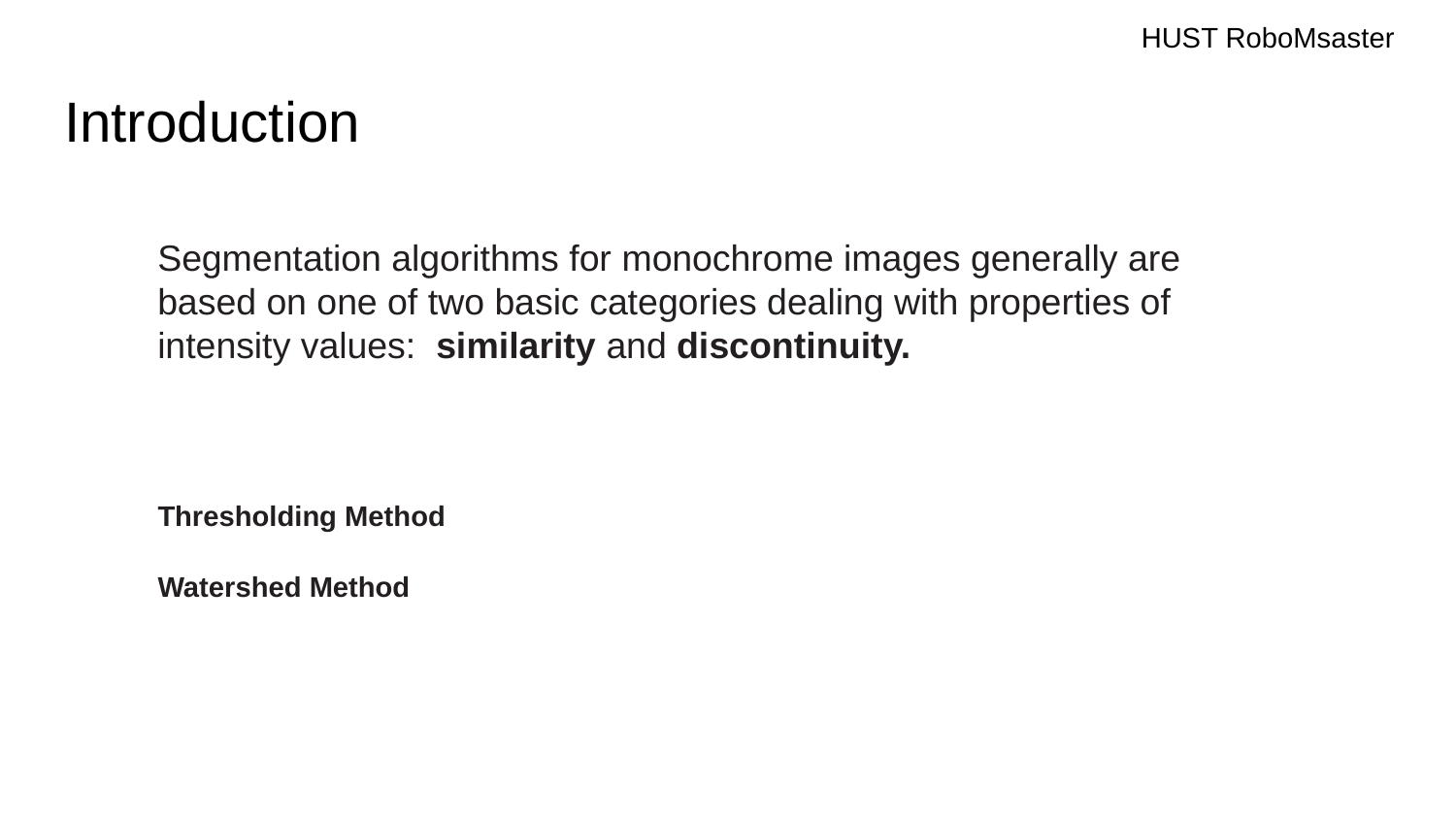

# Introduction
Segmentation algorithms for monochrome images generally are based on one of two basic categories dealing with properties of intensity values:  similarity and discontinuity.
Thresholding Method
Watershed Method
5